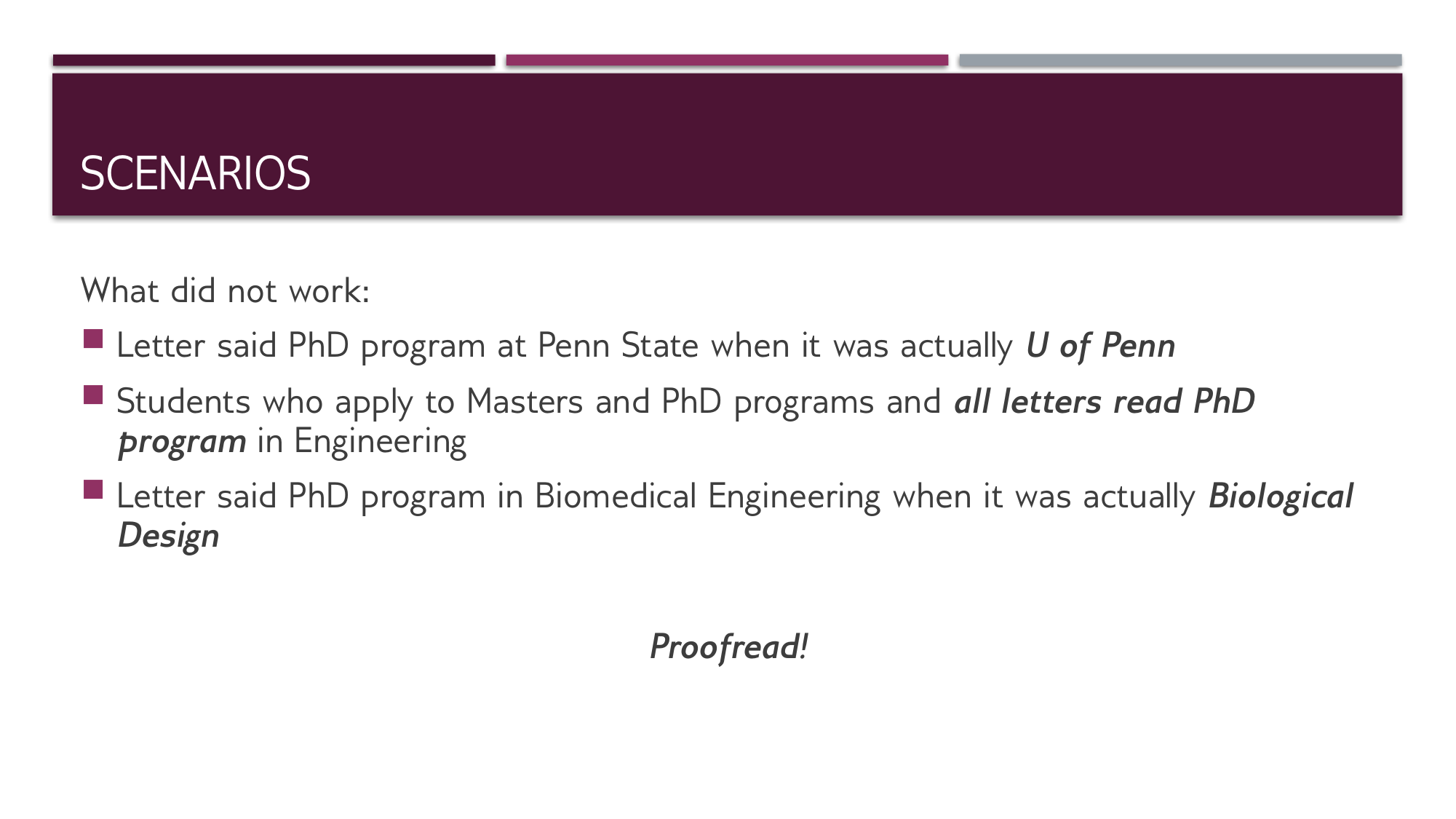

# Scenarios
What did not work:
Letter said PhD program at Penn State when it was actually U of Penn
Students who apply to Masters and PhD programs and all letters read PhD program in Engineering
Letter said PhD program in Biomedical Engineering when it was actually Biological Design

Proofread!